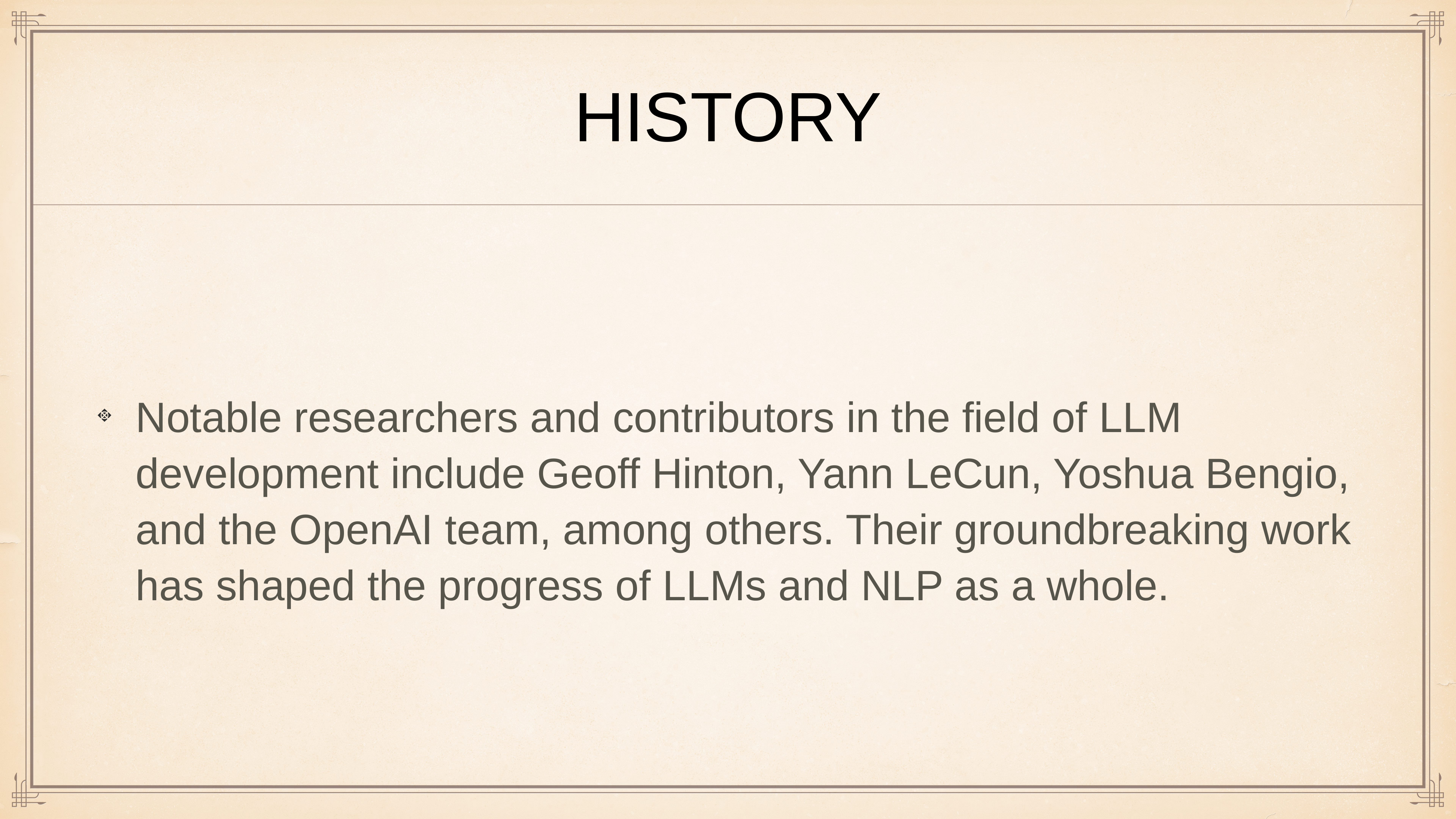

# History
Notable researchers and contributors in the field of LLM development include Geoff Hinton, Yann LeCun, Yoshua Bengio, and the OpenAI team, among others. Their groundbreaking work has shaped the progress of LLMs and NLP as a whole.